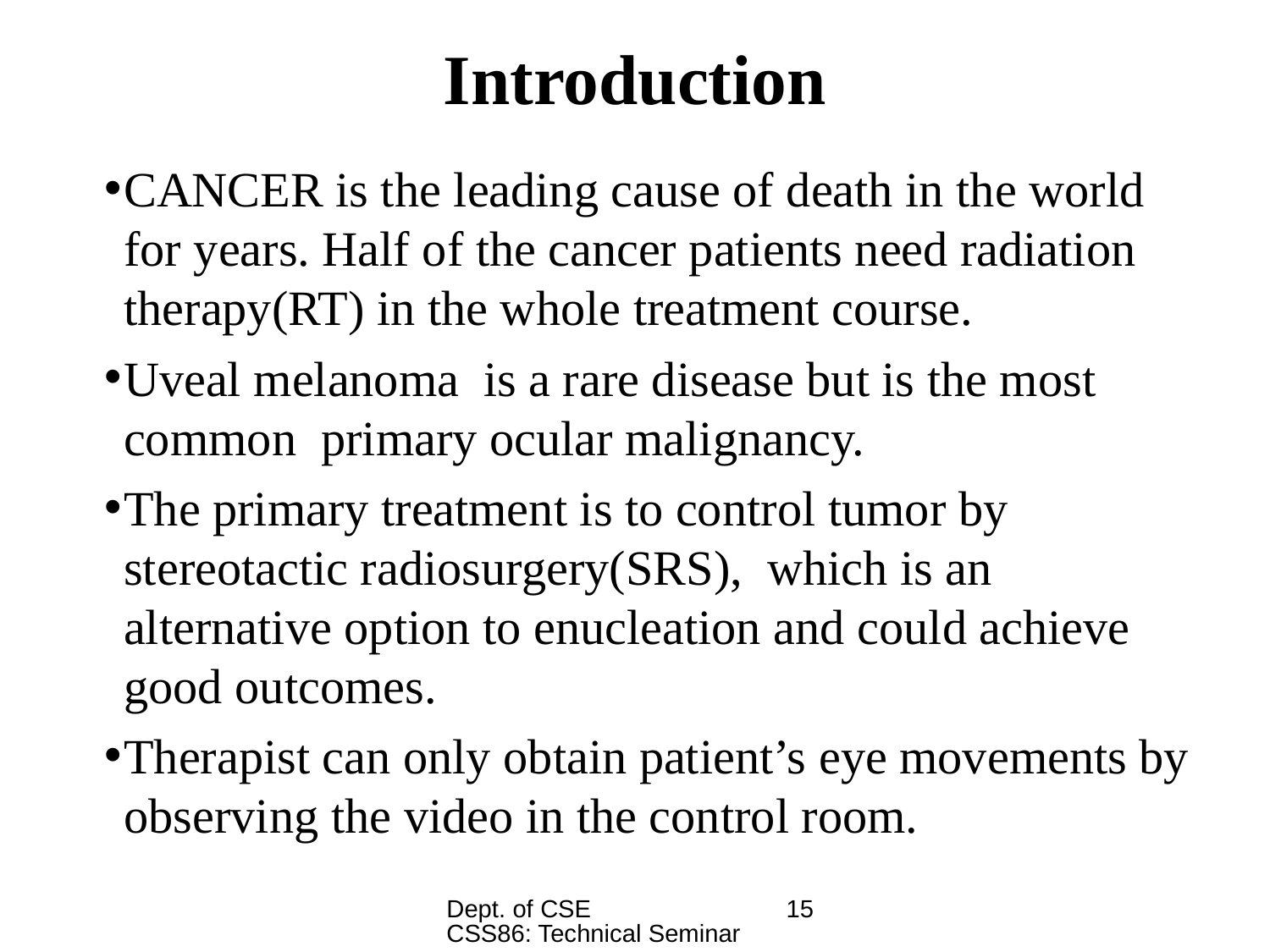

# Introduction
CANCER is the leading cause of death in the world for years. Half of the cancer patients need radiation therapy(RT) in the whole treatment course.
Uveal melanoma  is a rare disease but is the most common  primary ocular malignancy.
The primary treatment is to control tumor by stereotactic radiosurgery(SRS),  which is an alternative option to enucleation and could achieve good outcomes.
Therapist can only obtain patient’s eye movements by observing the video in the control room.
Dept. of CSE                            15CSS86: Technical Seminar
5